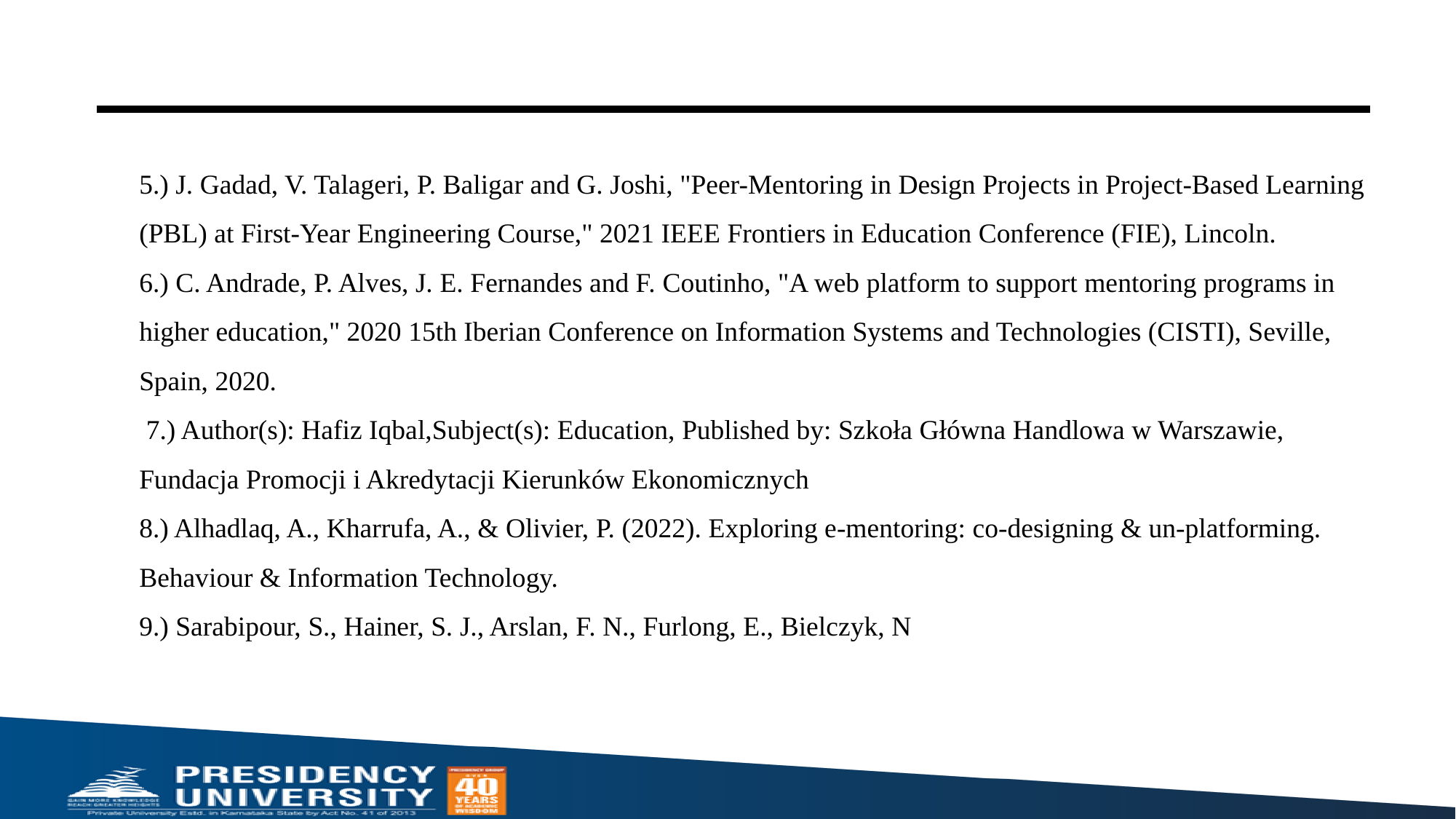

5.) J. Gadad, V. Talageri, P. Baligar and G. Joshi, "Peer-Mentoring in Design Projects in Project-Based Learning (PBL) at First-Year Engineering Course," 2021 IEEE Frontiers in Education Conference (FIE), Lincoln.
6.) C. Andrade, P. Alves, J. E. Fernandes and F. Coutinho, "A web platform to support mentoring programs in higher education," 2020 15th Iberian Conference on Information Systems and Technologies (CISTI), Seville, Spain, 2020.
 7.) Author(s): Hafiz Iqbal,Subject(s): Education, Published by: Szkoła Główna Handlowa w Warszawie, Fundacja Promocji i Akredytacji Kierunków Ekonomicznych
8.) Alhadlaq, A., Kharrufa, A., & Olivier, P. (2022). Exploring e-mentoring: co-designing & un-platforming. Behaviour & Information Technology.
9.) Sarabipour, S., Hainer, S. J., Arslan, F. N., Furlong, E., Bielczyk, N